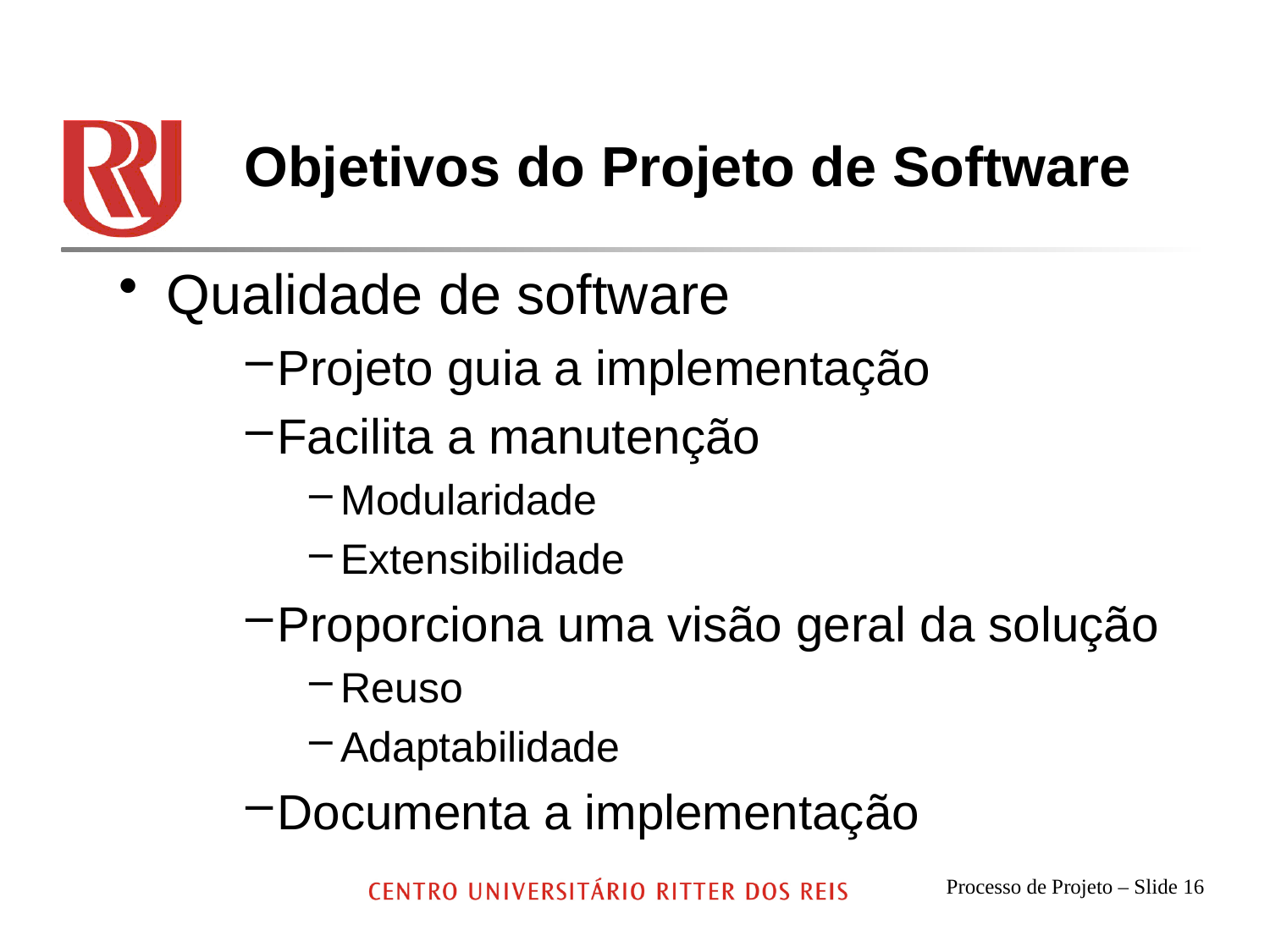

# Objetivos do Projeto de Software
Qualidade de software
Projeto guia a implementação
Facilita a manutenção
Modularidade
Extensibilidade
Proporciona uma visão geral da solução
Reuso
Adaptabilidade
Documenta a implementação
Processo de Projeto – Slide 16